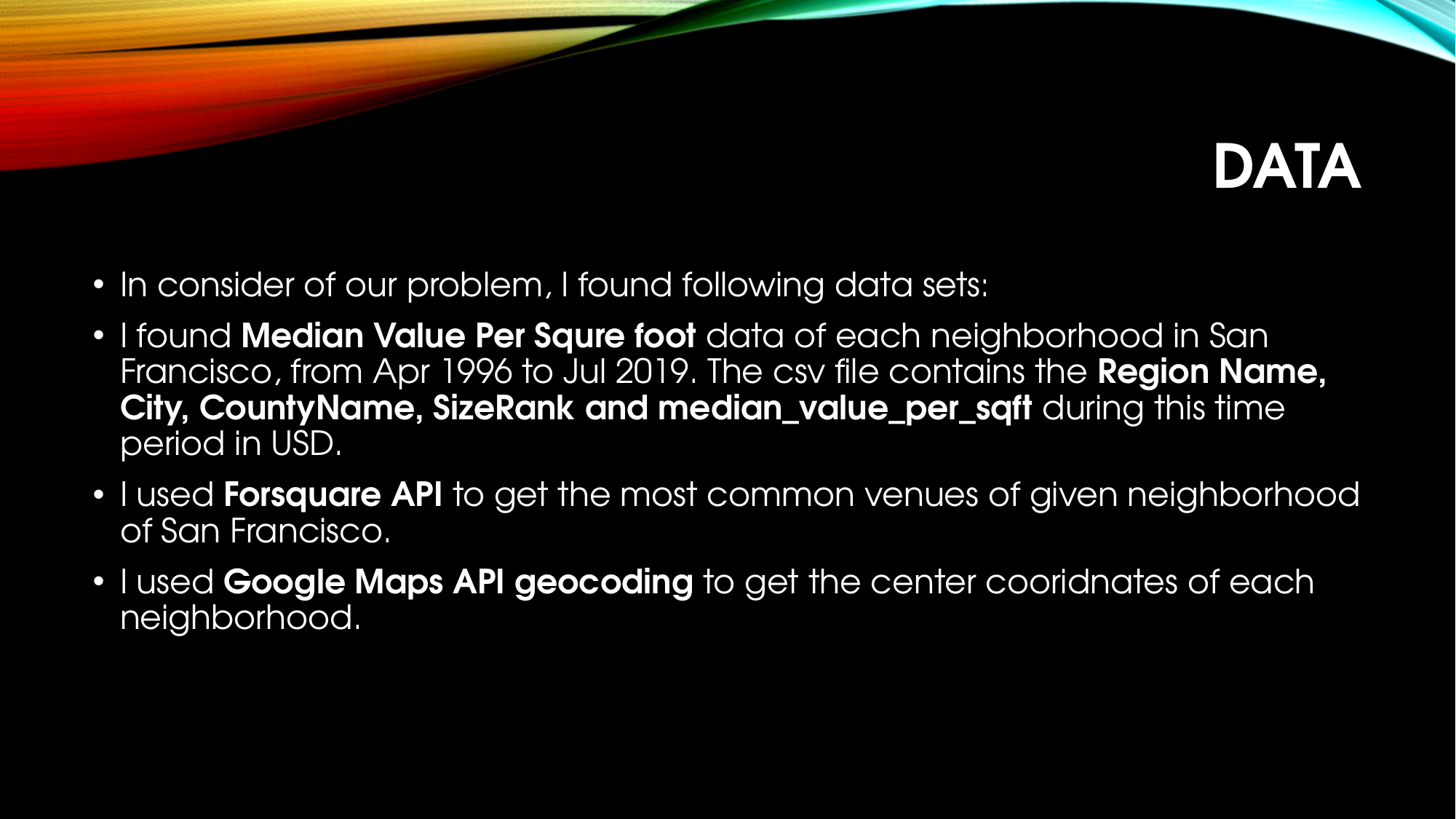

# Data
In consider of our problem, I found following data sets:
I found Median Value Per Squre foot data of each neighborhood in San Francisco, from Apr 1996 to Jul 2019. The csv file contains the Region Name, City, CountyName, SizeRank and median_value_per_sqft during this time period in USD.
I used Forsquare API to get the most common venues of given neighborhood of San Francisco.
I used Google Maps API geocoding to get the center cooridnates of each neighborhood.